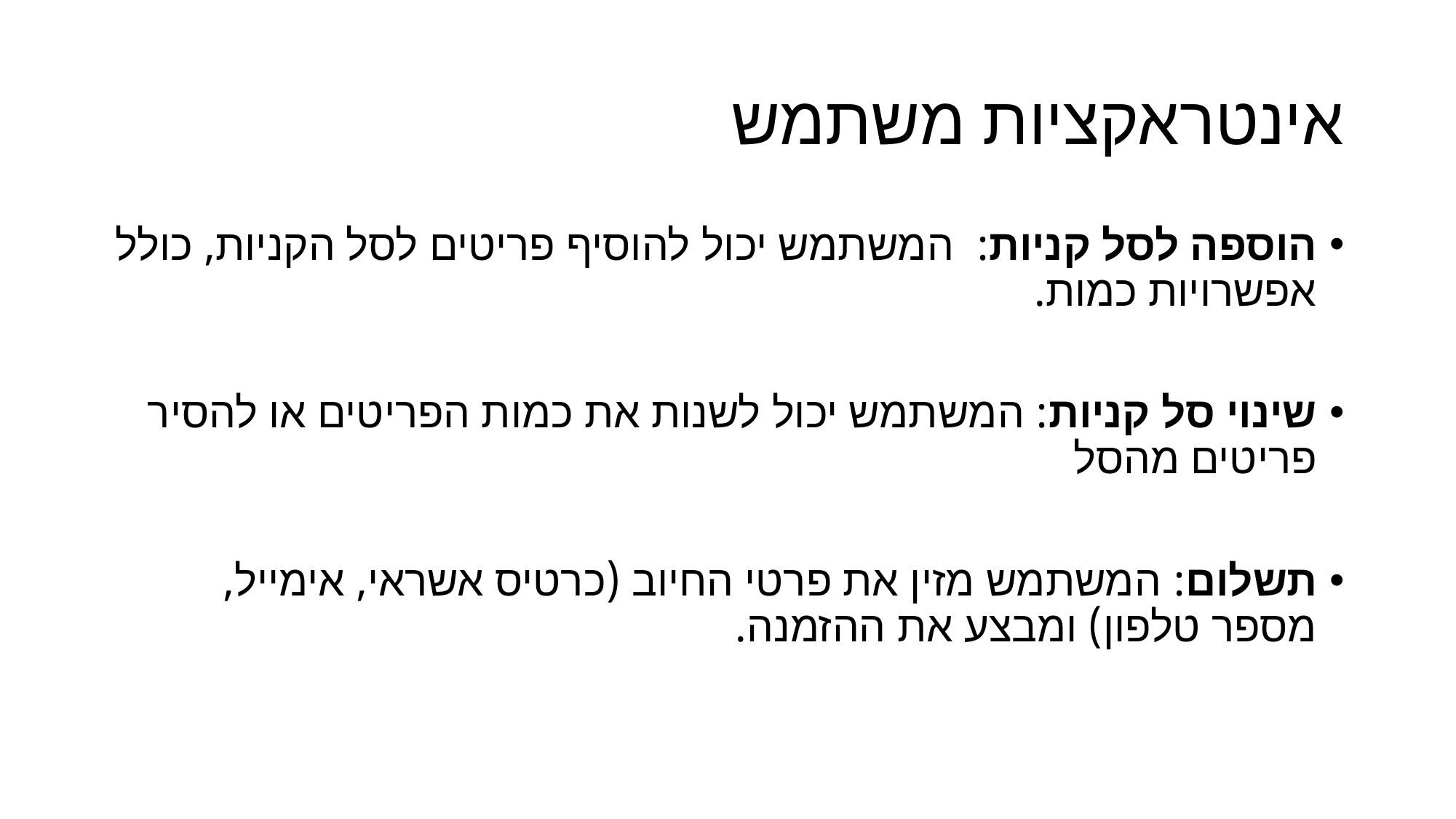

# אינטראקציות משתמש
הוספה לסל קניות:  המשתמש יכול להוסיף פריטים לסל הקניות, כולל אפשרויות כמות.

שינוי סל קניות: המשתמש יכול לשנות את כמות הפריטים או להסיר פריטים מהסל

תשלום: המשתמש מזין את פרטי החיוב (כרטיס אשראי, אימייל, מספר טלפון) ומבצע את ההזמנה.